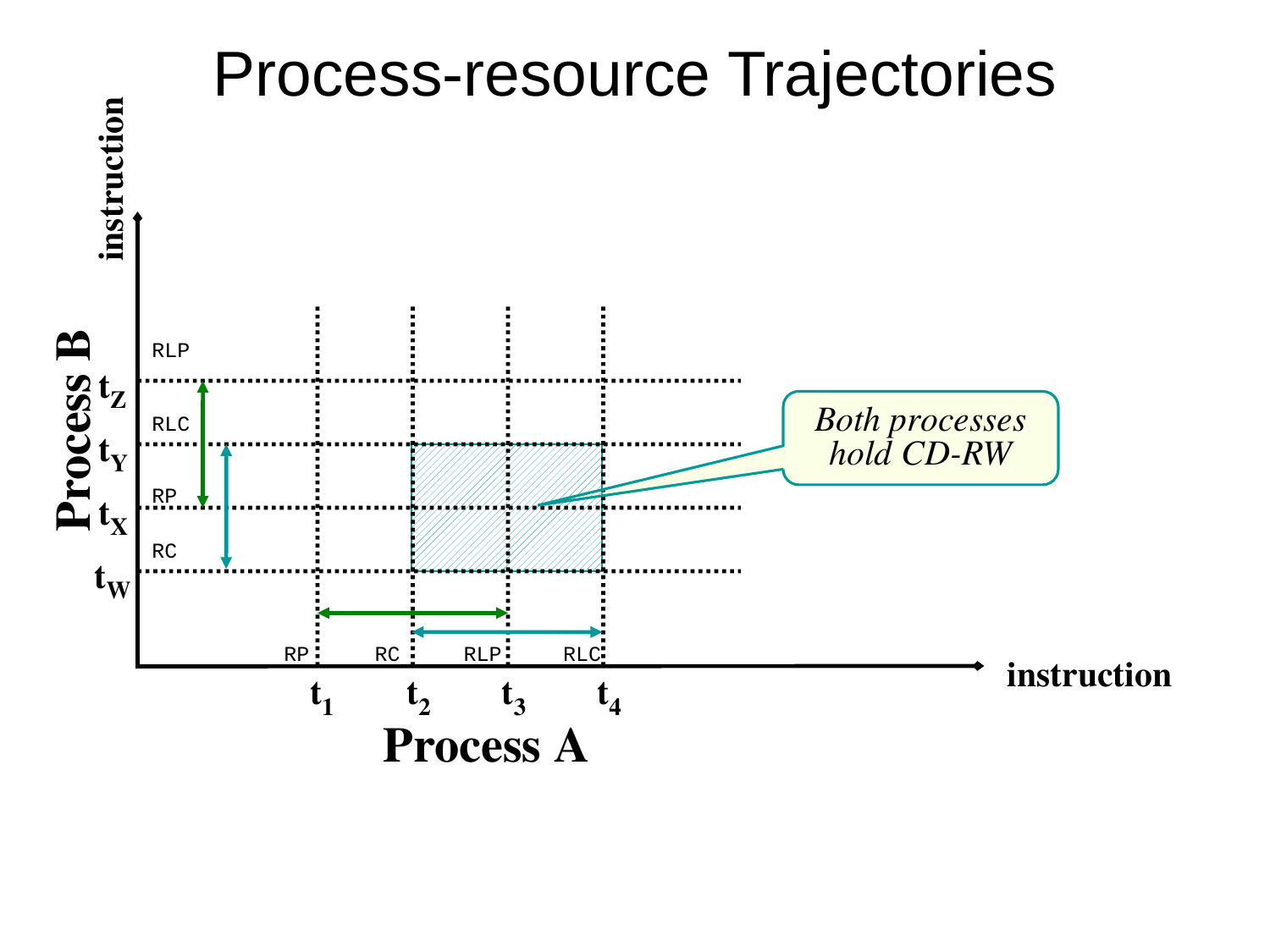

# Process-resource Trajectories
instruction

RLP
tZ

Both processes
hold CD-RW
Process B
RLC
tY

tX
RP

RC
tW

RP
RC
RLP
RLC
instruction
t1
t2
t3
t4

Process A